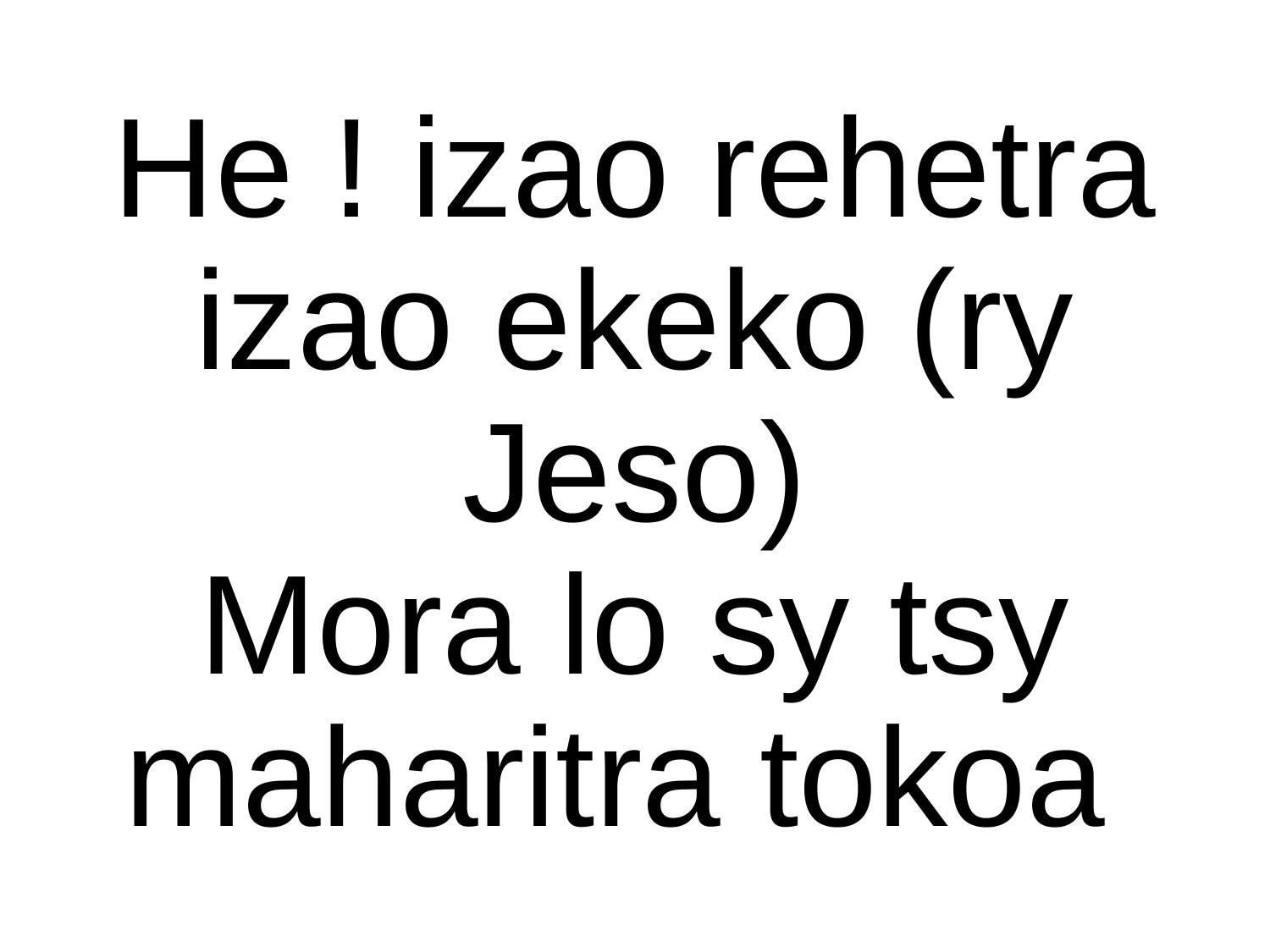

He ! izao rehetra izao ekeko (ry Jeso)
Mora lo sy tsy maharitra tokoa